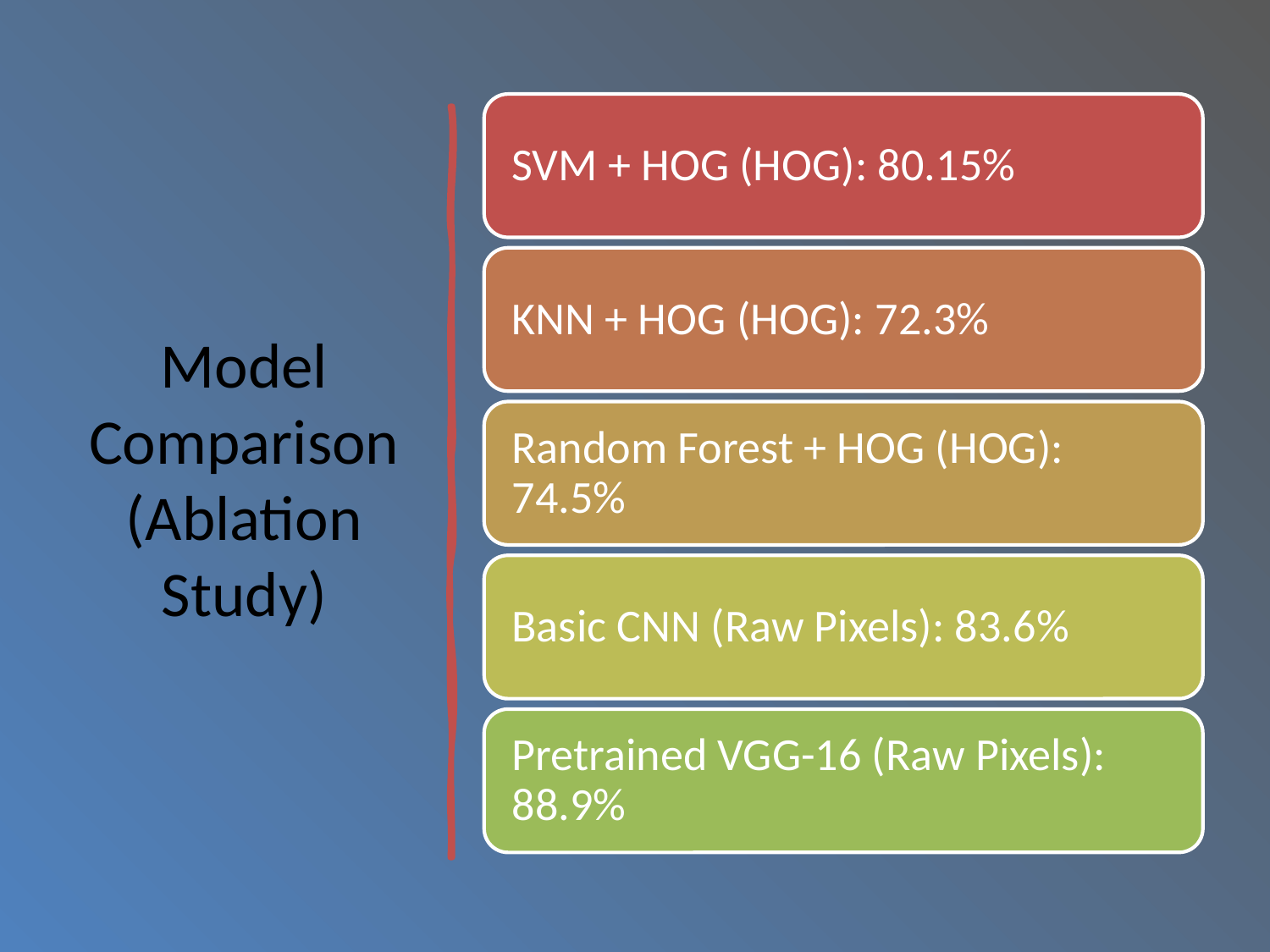

SVM + HOG (HOG): 80.15%
KNN + HOG (HOG): 72.3%
Random Forest + HOG (HOG): 74.5%
Basic CNN (Raw Pixels): 83.6%
Pretrained VGG-16 (Raw Pixels): 88.9%
# Model Comparison (Ablation Study)